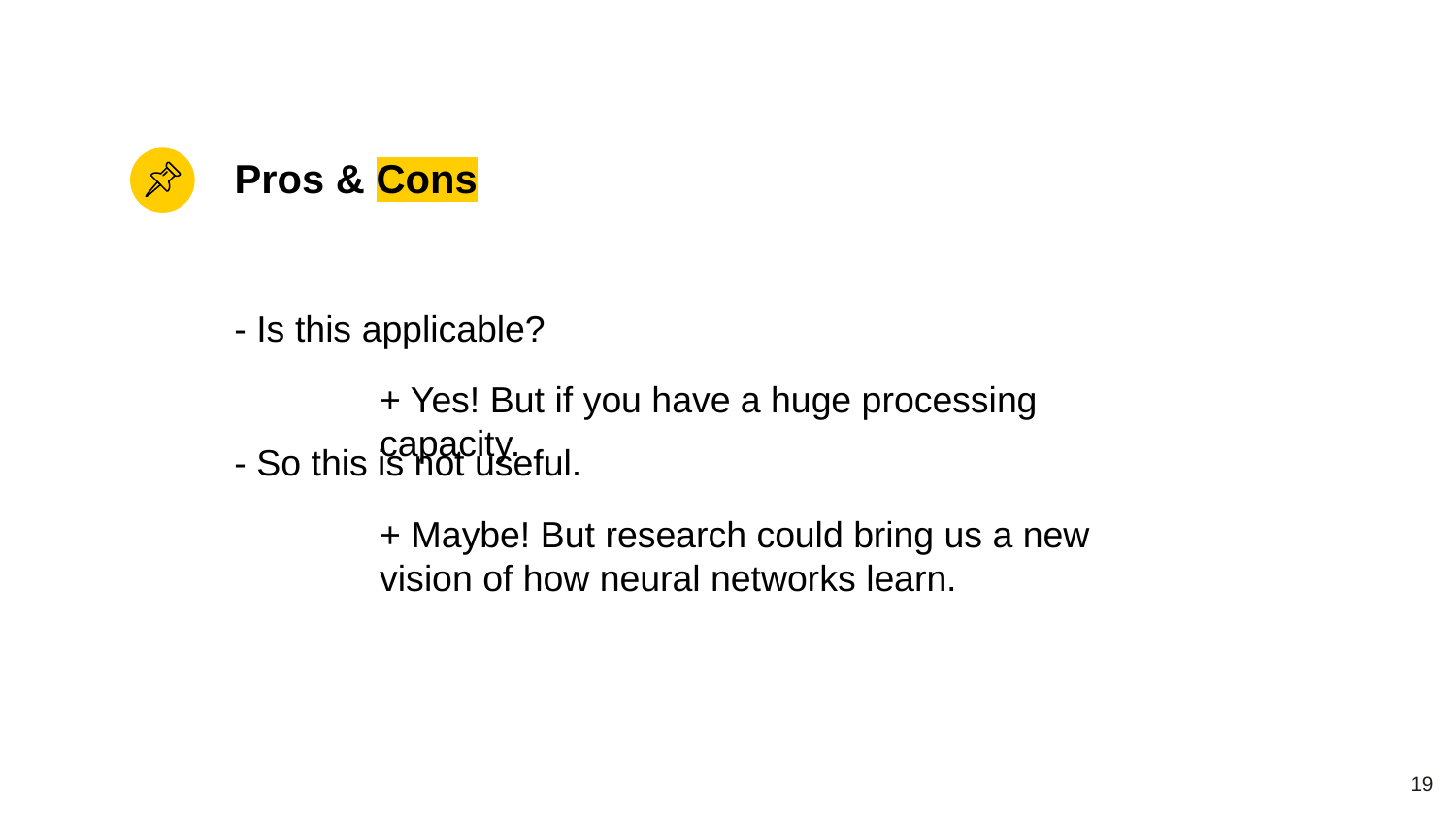

# Pros & Cons

- Is this applicable?
+ Yes! But if you have a huge processing capacity.
- So this is not useful.
+ Maybe! But research could bring us a new vision of how neural networks learn.
19